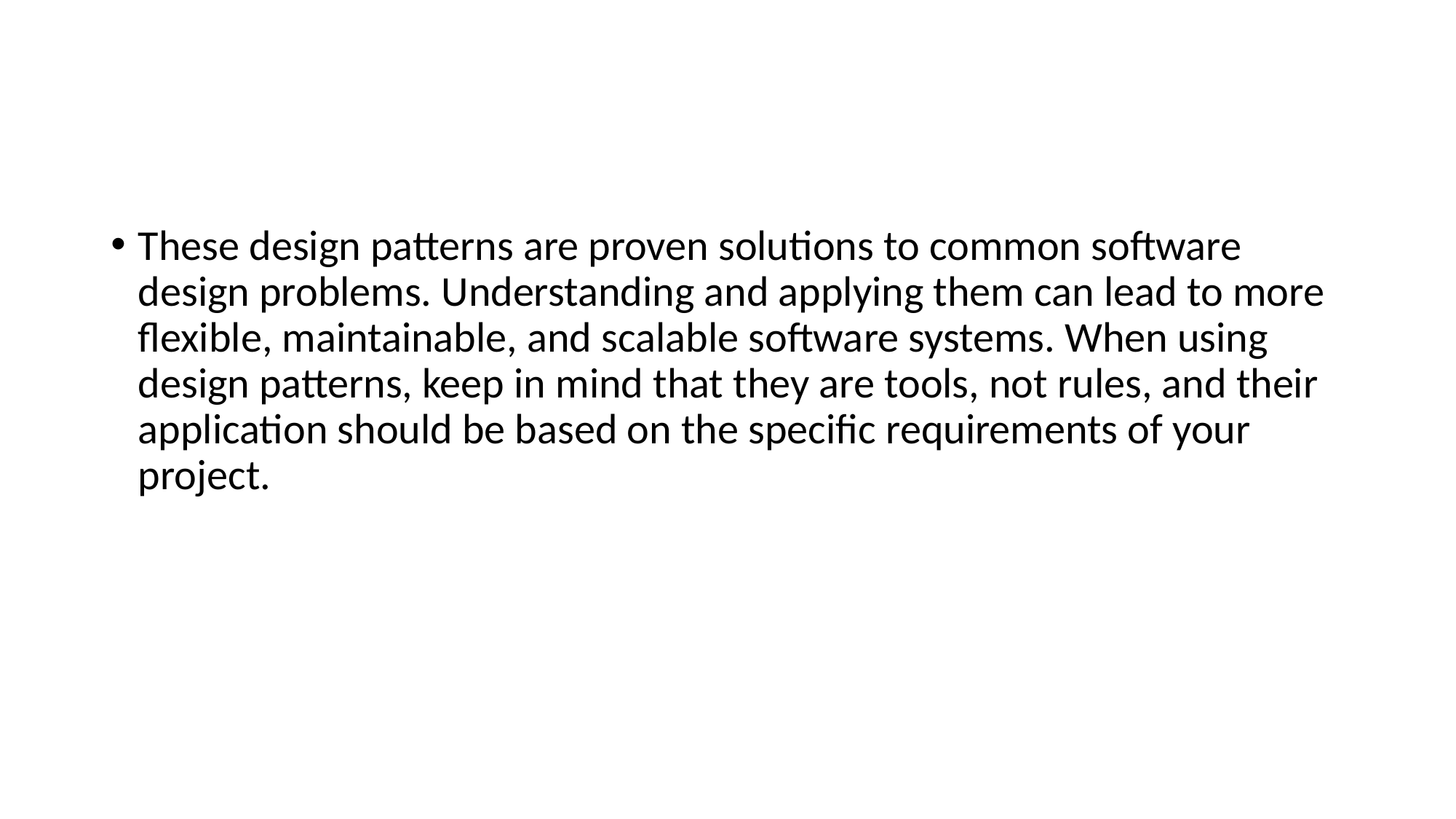

#
These design patterns are proven solutions to common software design problems. Understanding and applying them can lead to more flexible, maintainable, and scalable software systems. When using design patterns, keep in mind that they are tools, not rules, and their application should be based on the specific requirements of your project.